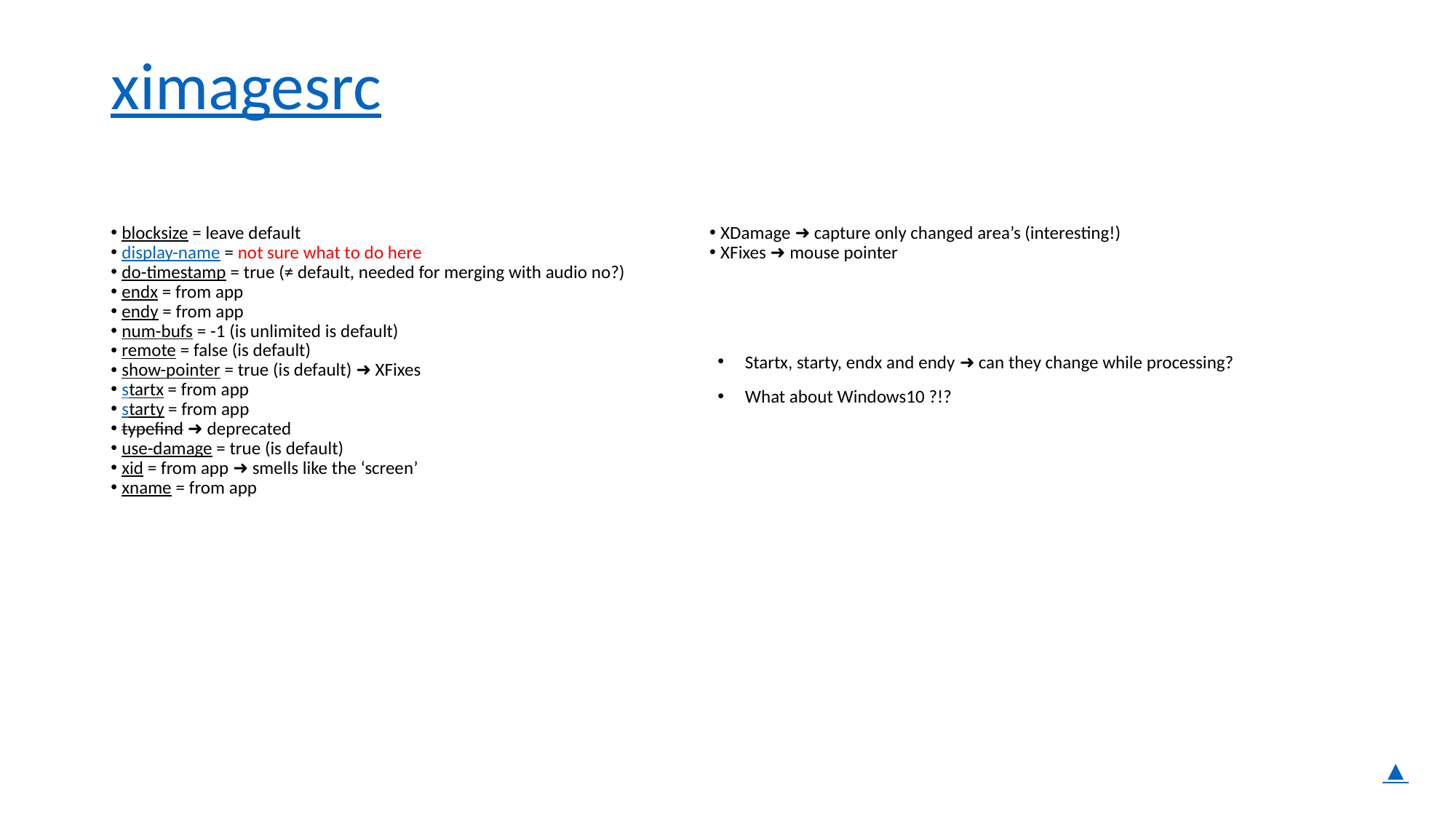

# ximagesrc
blocksize = leave default
display-name = not sure what to do here
do-timestamp = true (≠ default, needed for merging with audio no?)
endx = from app
endy = from app
num-bufs = -1 (is unlimited is default)
remote = false (is default)
show-pointer = true (is default) ➜ XFixes
startx = from app
starty = from app
typefind ➜ deprecated
use-damage = true (is default)
xid = from app ➜ smells like the ‘screen’
xname = from app

XDamage ➜ capture only changed area’s (interesting!)
XFixes ➜ mouse pointer
Startx, starty, endx and endy ➜ can they change while processing?
What about Windows10 ?!?
▲